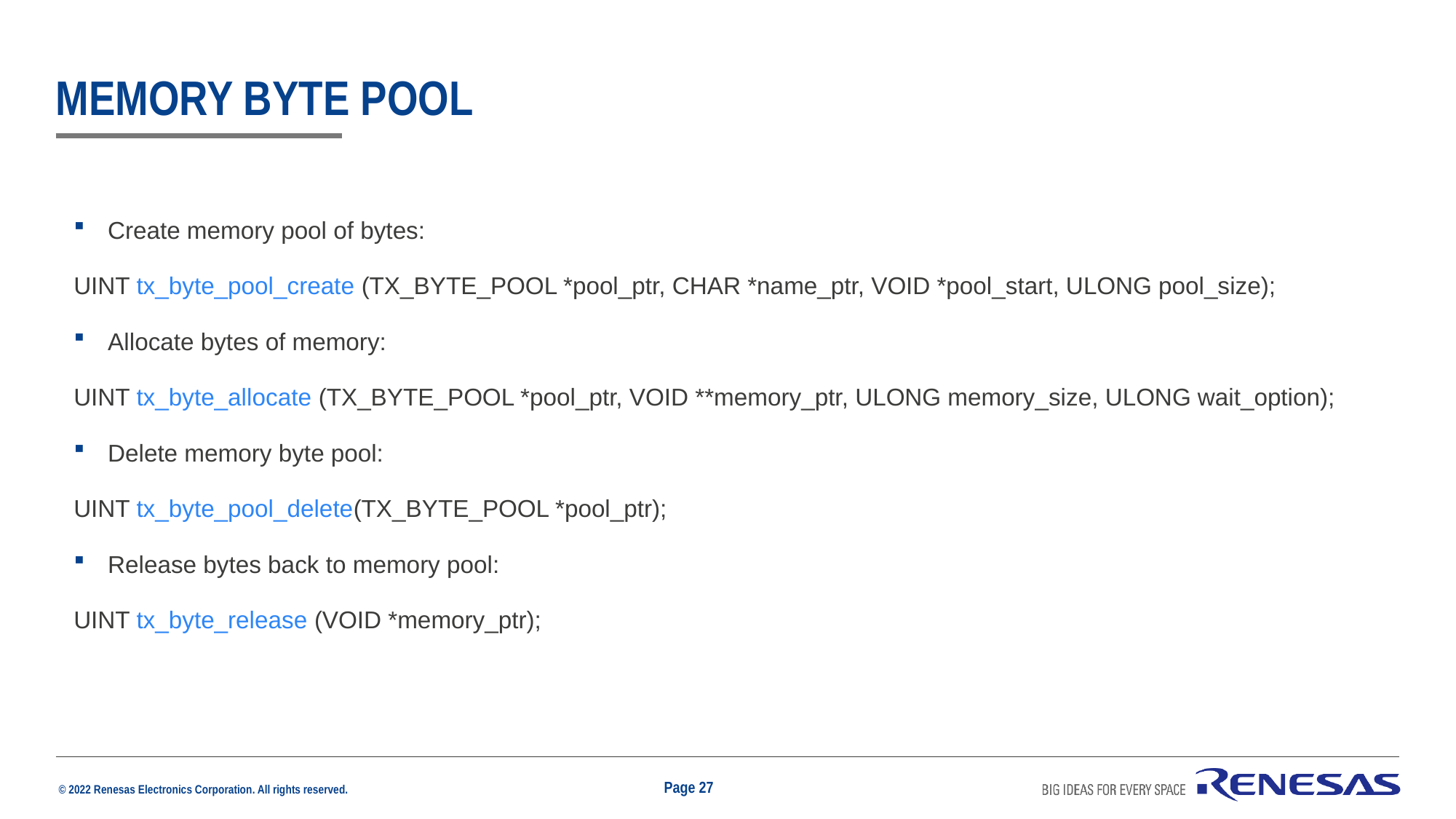

# Memory byte pool
Create memory pool of bytes:
UINT tx_byte_pool_create (TX_BYTE_POOL *pool_ptr, CHAR *name_ptr, VOID *pool_start, ULONG pool_size);
Allocate bytes of memory:
UINT tx_byte_allocate (TX_BYTE_POOL *pool_ptr, VOID **memory_ptr, ULONG memory_size, ULONG wait_option);
Delete memory byte pool:
UINT tx_byte_pool_delete(TX_BYTE_POOL *pool_ptr);
Release bytes back to memory pool:
UINT tx_byte_release (VOID *memory_ptr);